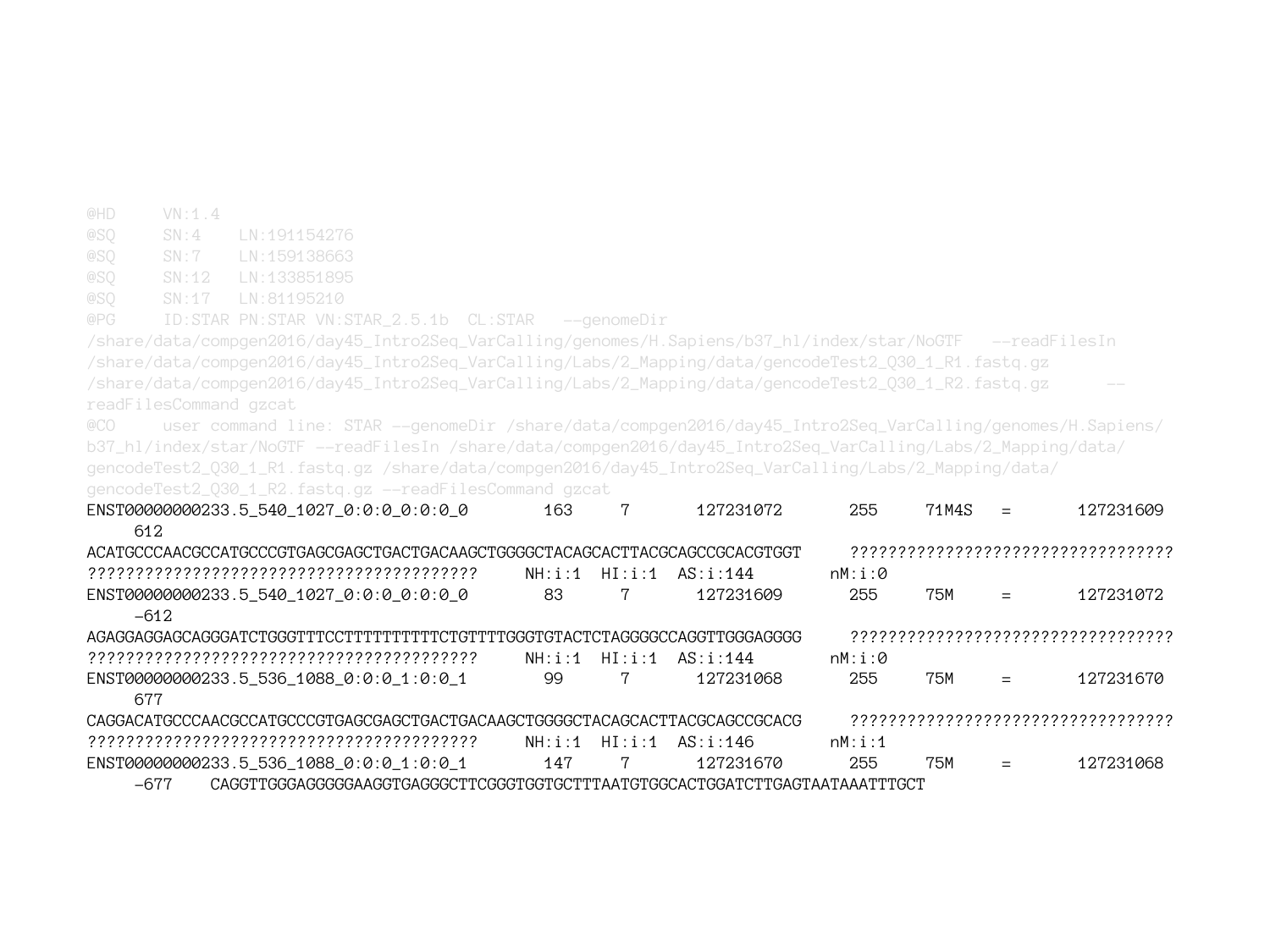

@HD     VN:1.4
@SQ     SN:4    LN:191154276
@SQ     SN:7    LN:159138663
@SQ     SN:12   LN:133851895
@SQ     SN:17   LN:81195210
@PG     ID:STAR PN:STAR VN:STAR_2.5.1b  CL:STAR   --genomeDir /share/data/compgen2016/day45_Intro2Seq_VarCalling/genomes/H.Sapiens/b37_hl/index/star/NoGTF   --readFilesIn /share/data/compgen2016/day45_Intro2Seq_VarCalling/Labs/2_Mapping/data/gencodeTest2_Q30_1_R1.fastq.gz   /share/data/compgen2016/day45_Intro2Seq_VarCalling/Labs/2_Mapping/data/gencodeTest2_Q30_1_R2.fastq.gz      --readFilesCommand gzcat
@CO     user command line: STAR --genomeDir /share/data/compgen2016/day45_Intro2Seq_VarCalling/genomes/H.Sapiens/b37_hl/index/star/NoGTF --readFilesIn /share/data/compgen2016/day45_Intro2Seq_VarCalling/Labs/2_Mapping/data/gencodeTest2_Q30_1_R1.fastq.gz /share/data/compgen2016/day45_Intro2Seq_VarCalling/Labs/2_Mapping/data/gencodeTest2_Q30_1_R2.fastq.gz --readFilesCommand gzcat
ENST00000000233.5_540_1027_0:0:0_0:0:0_0        163     7       127231072       255     71M4S   =       127231609       612     ACATGCCCAACGCCATGCCCGTGAGCGAGCTGACTGACAAGCTGGGGCTACAGCACTTACGCAGCCGCACGTGGT     ???????????????????????????????????????????????????????????????????????????     NH:i:1  HI:i:1  AS:i:144        nM:i:0
ENST00000000233.5_540_1027_0:0:0_0:0:0_0        83      7       127231609       255     75M     =       127231072       -612    AGAGGAGGAGCAGGGATCTGGGTTTCCTTTTTTTTTTCTGTTTTGGGTGTACTCTAGGGGCCAGGTTGGGAGGGG     ???????????????????????????????????????????????????????????????????????????     NH:i:1  HI:i:1  AS:i:144        nM:i:0
ENST00000000233.5_536_1088_0:0:0_1:0:0_1        99      7       127231068       255     75M     =       127231670       677     CAGGACATGCCCAACGCCATGCCCGTGAGCGAGCTGACTGACAAGCTGGGGCTACAGCACTTACGCAGCCGCACG     ???????????????????????????????????????????????????????????????????????????     NH:i:1  HI:i:1  AS:i:146        nM:i:1
ENST00000000233.5_536_1088_0:0:0_1:0:0_1        147     7       127231670       255     75M     =       127231068       -677    CAGGTTGGGAGGGGGAAGGTGAGGGCTTCGGGTGGTGCTTTAATGTGGCACTGGATCTTGAGTAATAAATTTGCT